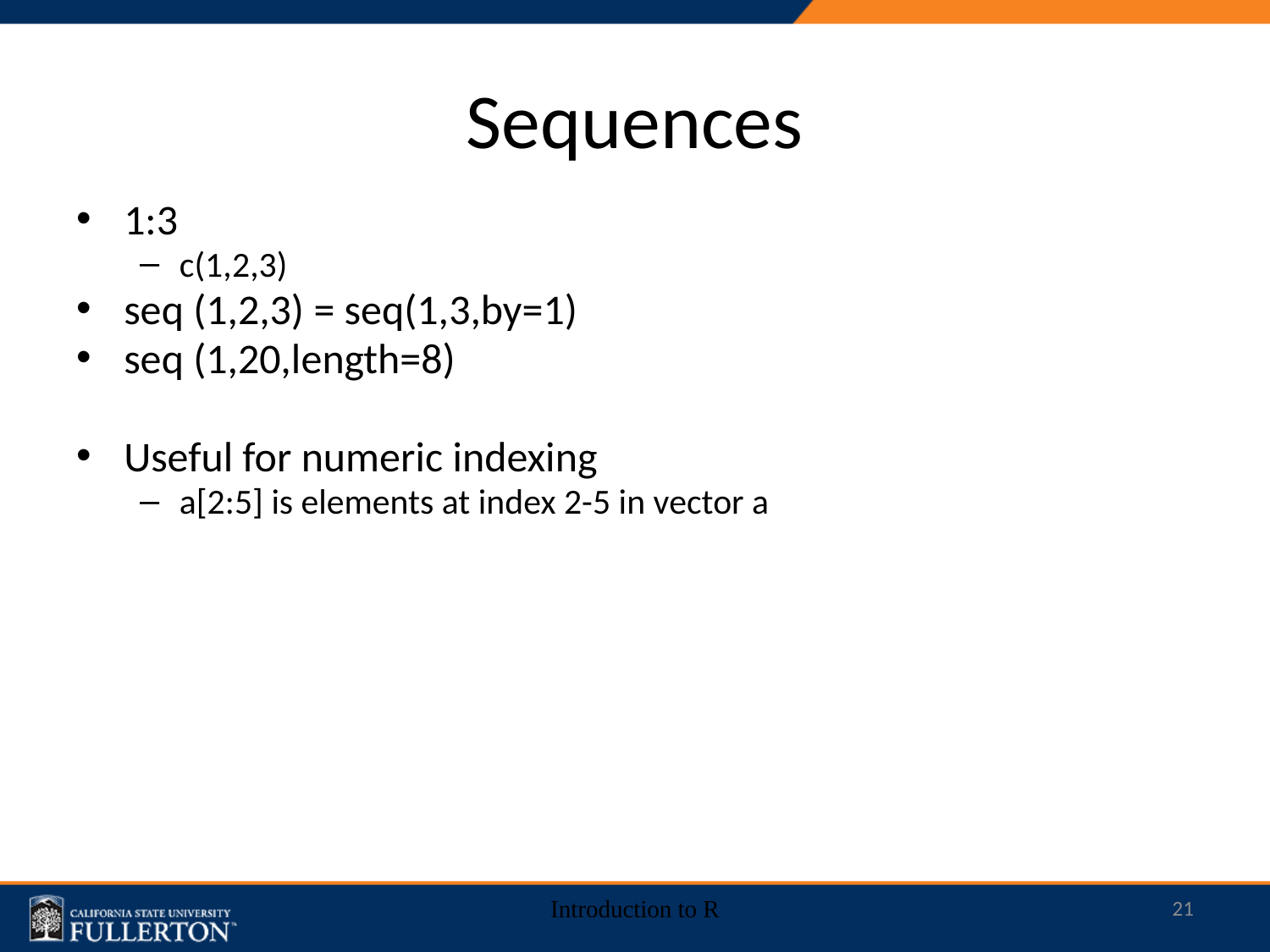

# Sequences
1:3
c(1,2,3)
seq (1,2,3) = seq(1,3,by=1)
seq (1,20,length=8)

Useful for numeric indexing
a[2:5] is elements at index 2-5 in vector a

Introduction to R
21